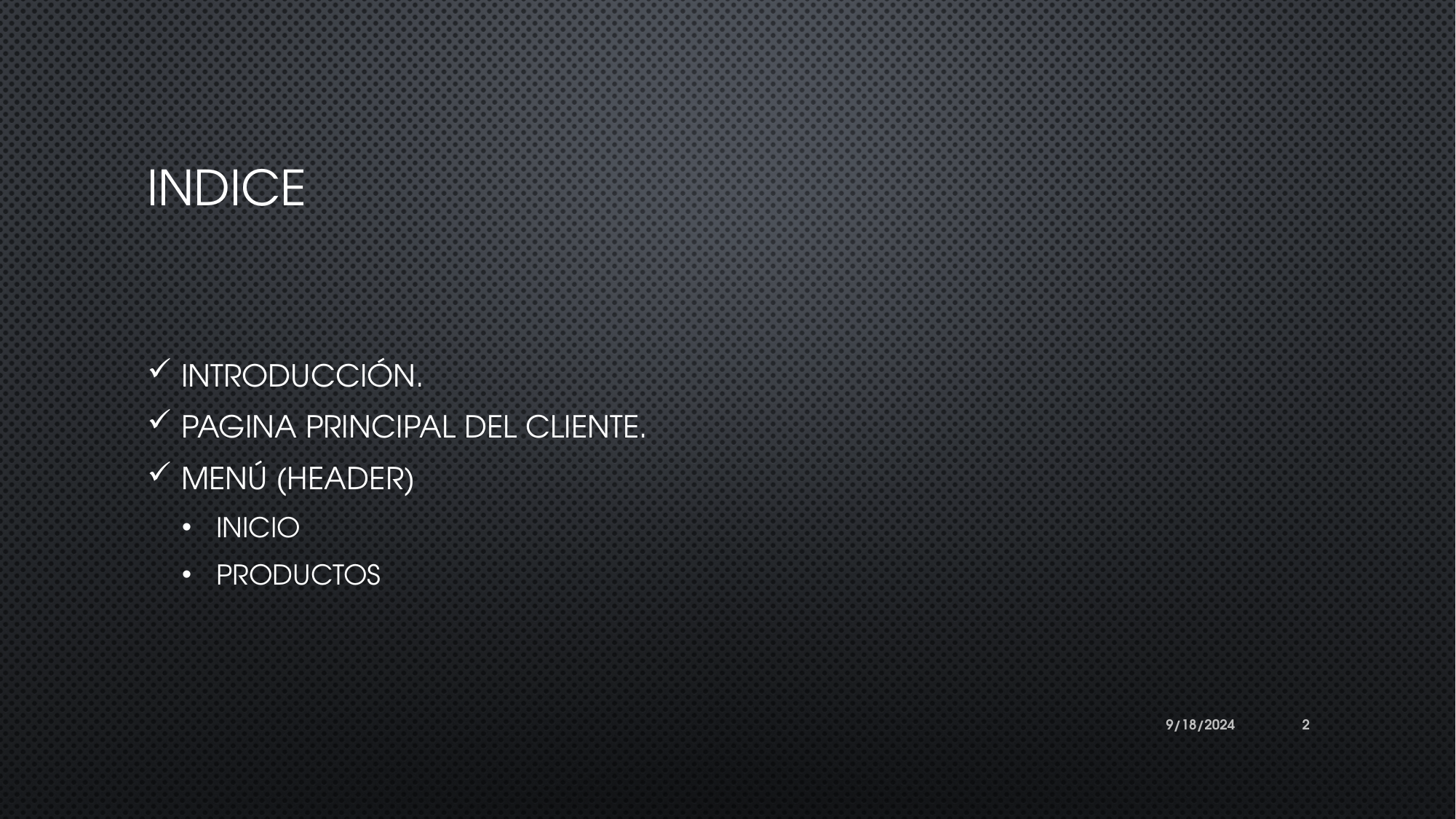

# Indice
Introducción.
Pagina principal del Cliente.
Menú (header)
Inicio
Productos

9/18/2024
2